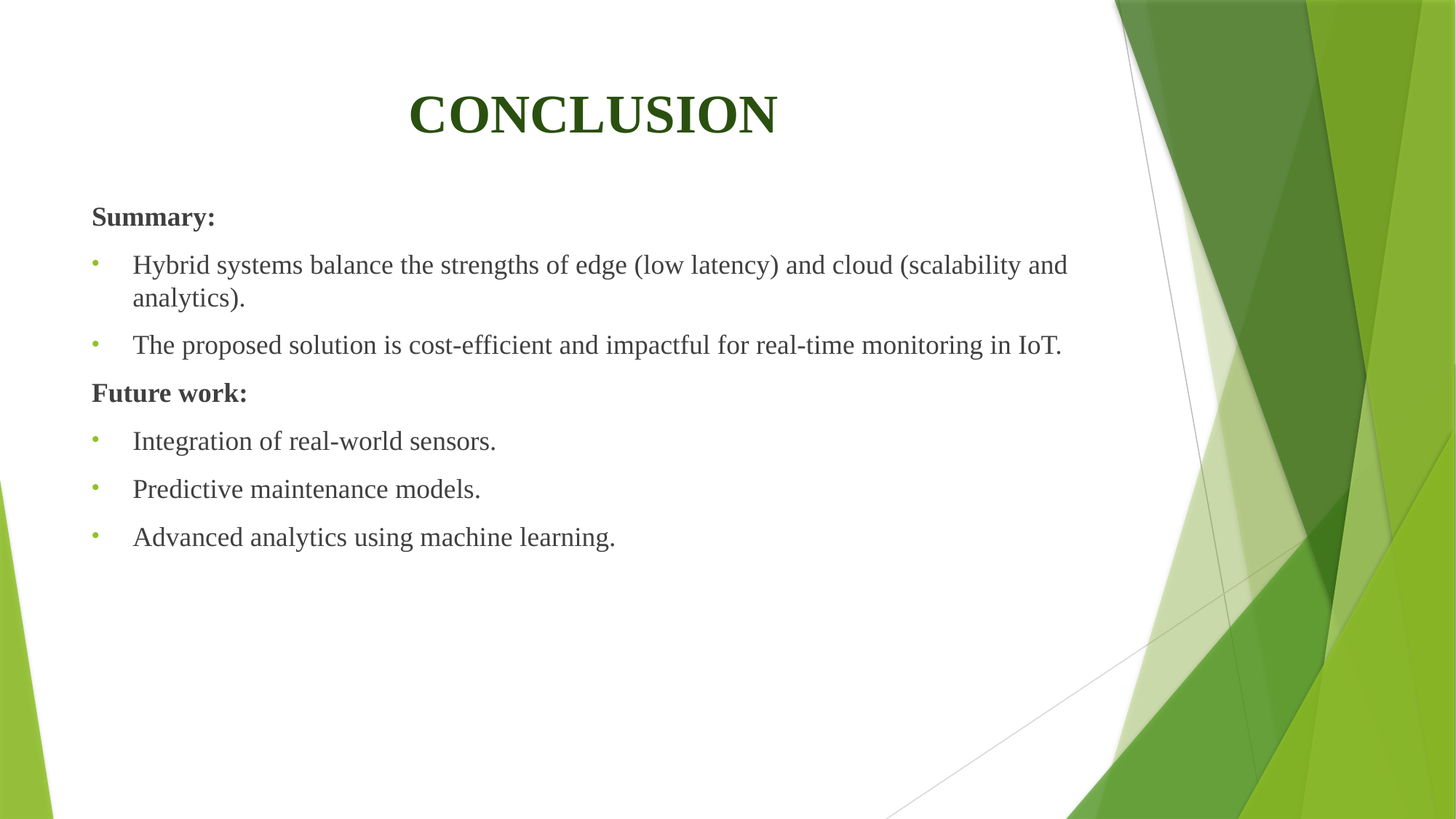

# CONCLUSION
Summary:
Hybrid systems balance the strengths of edge (low latency) and cloud (scalability and analytics).
The proposed solution is cost-efficient and impactful for real-time monitoring in IoT.
Future work:
Integration of real-world sensors.
Predictive maintenance models.
Advanced analytics using machine learning.